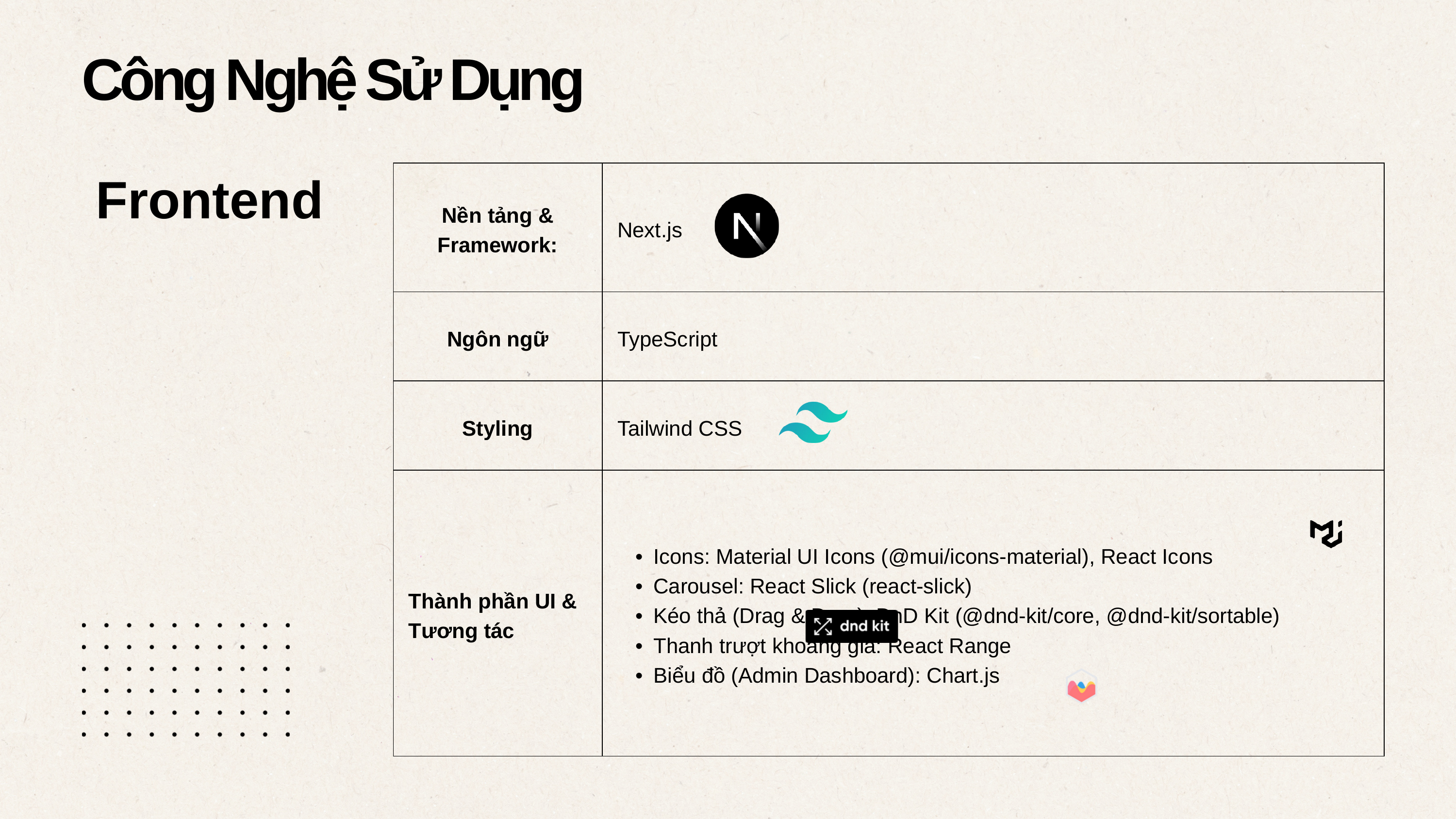

Công Nghệ Sử Dụng

Frontend
| Nền tảng & Framework: | Next.js |
| --- | --- |
| Ngôn ngữ | TypeScript |
| Styling | Tailwind CSS |
| Thành phần UI & Tương tác | Icons: Material UI Icons (@mui/icons-material), React Icons Carousel: React Slick (react-slick) Kéo thả (Drag & Drop): DnD Kit (@dnd-kit/core, @dnd-kit/sortable) Thanh trượt khoảng giá: React Range Biểu đồ (Admin Dashboard): Chart.js |